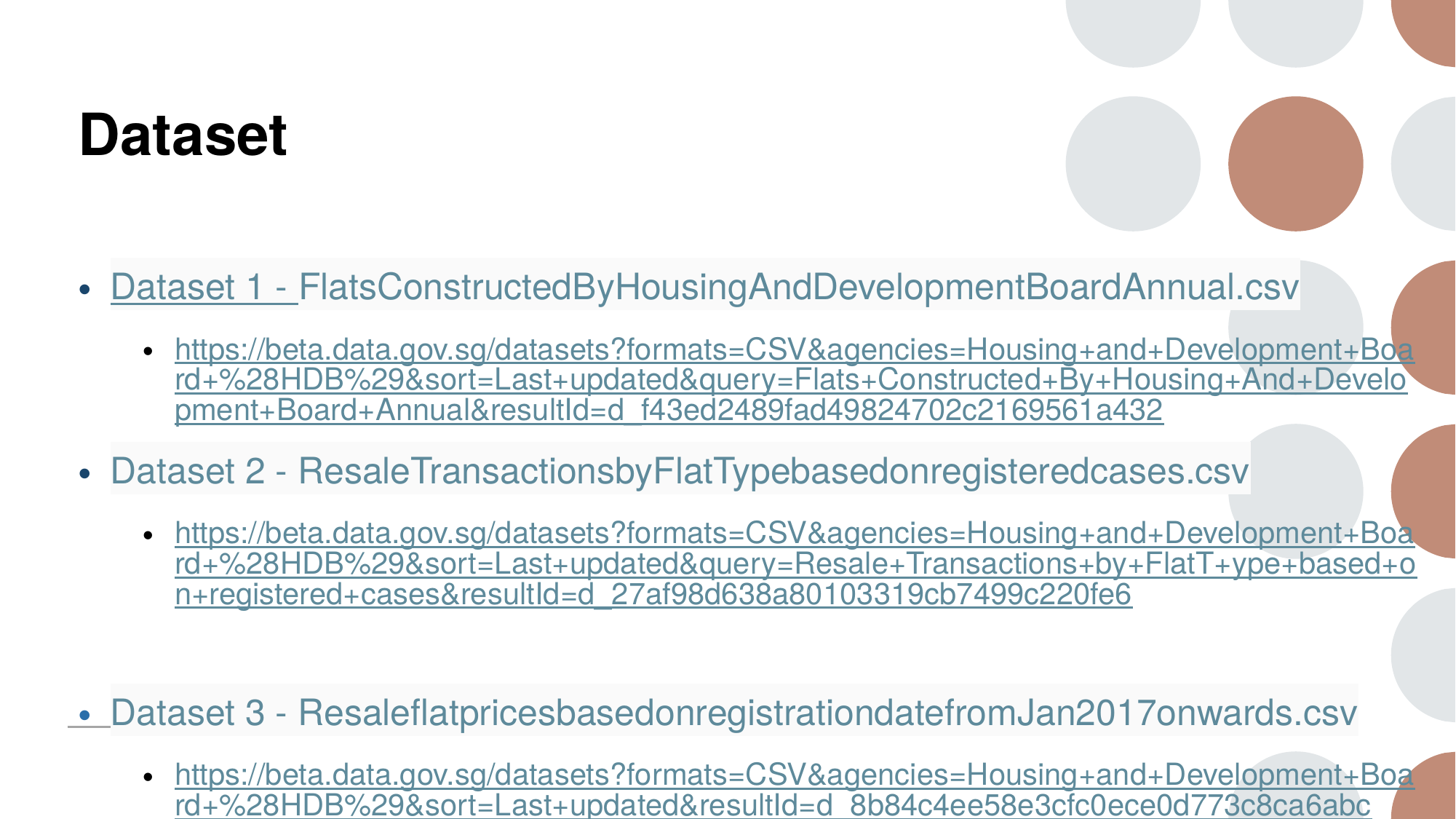

# Dataset
Dataset 1 - FlatsConstructedByHousingAndDevelopmentBoardAnnual.csv
https://beta.data.gov.sg/datasets?formats=CSV&agencies=Housing+and+Development+Board+%28HDB%29&sort=Last+updated&query=Flats+Constructed+By+Housing+And+Development+Board+Annual&resultId=d_f43ed2489fad49824702c2169561a432
Dataset 2 - ResaleTransactionsbyFlatTypebasedonregisteredcases.csv
https://beta.data.gov.sg/datasets?formats=CSV&agencies=Housing+and+Development+Board+%28HDB%29&sort=Last+updated&query=Resale+Transactions+by+FlatT+ype+based+on+registered+cases&resultId=d_27af98d638a80103319cb7499c220fe6

Dataset 3 - ResaleflatpricesbasedonregistrationdatefromJan2017onwards.csv
https://beta.data.gov.sg/datasets?formats=CSV&agencies=Housing+and+Development+Board+%28HDB%29&sort=Last+updated&resultId=d_8b84c4ee58e3cfc0ece0d773c8ca6abc